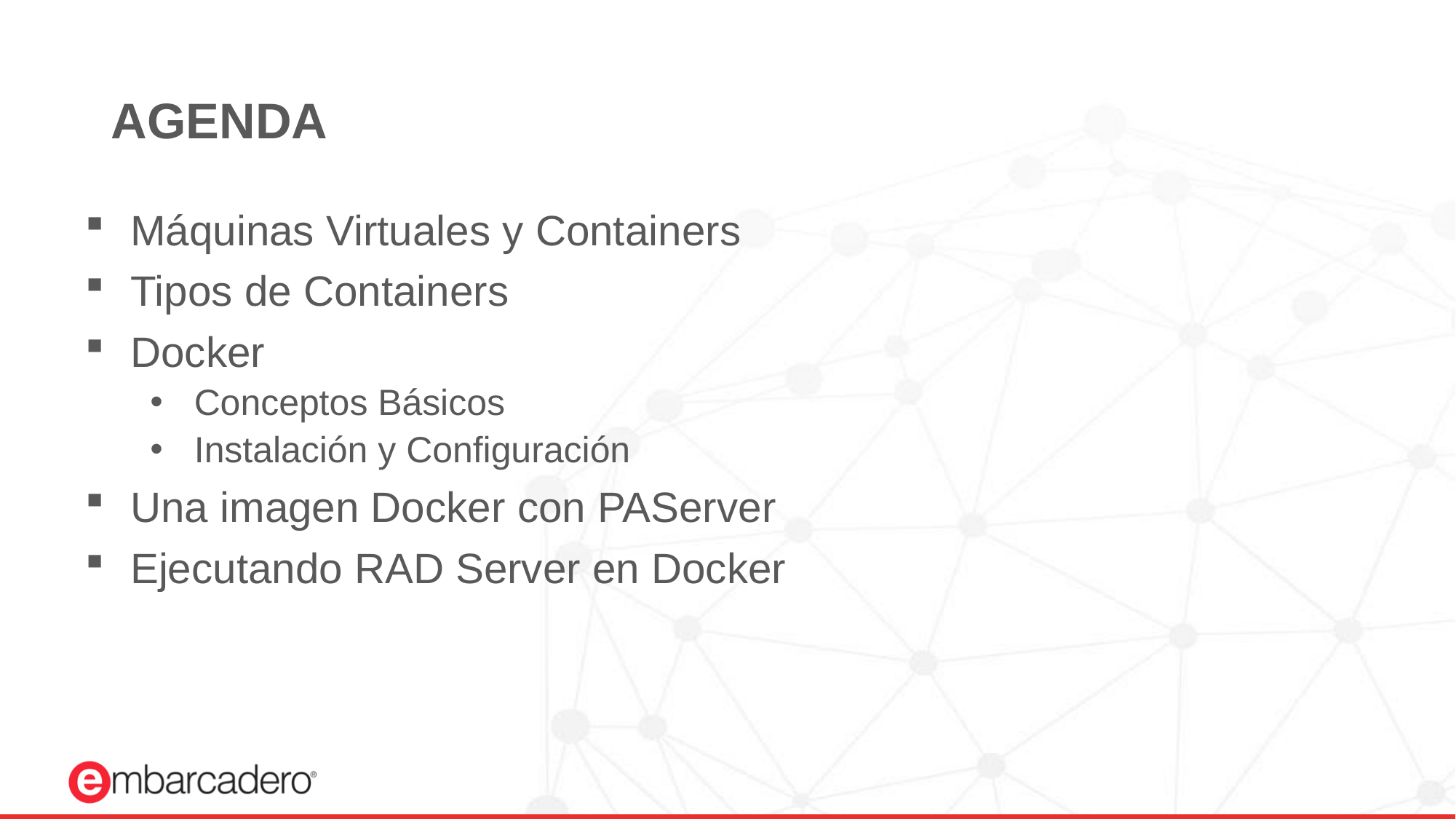

# AGENDA
Máquinas Virtuales y Containers
Tipos de Containers
Docker
Conceptos Básicos
Instalación y Configuración
Una imagen Docker con PAServer
Ejecutando RAD Server en Docker